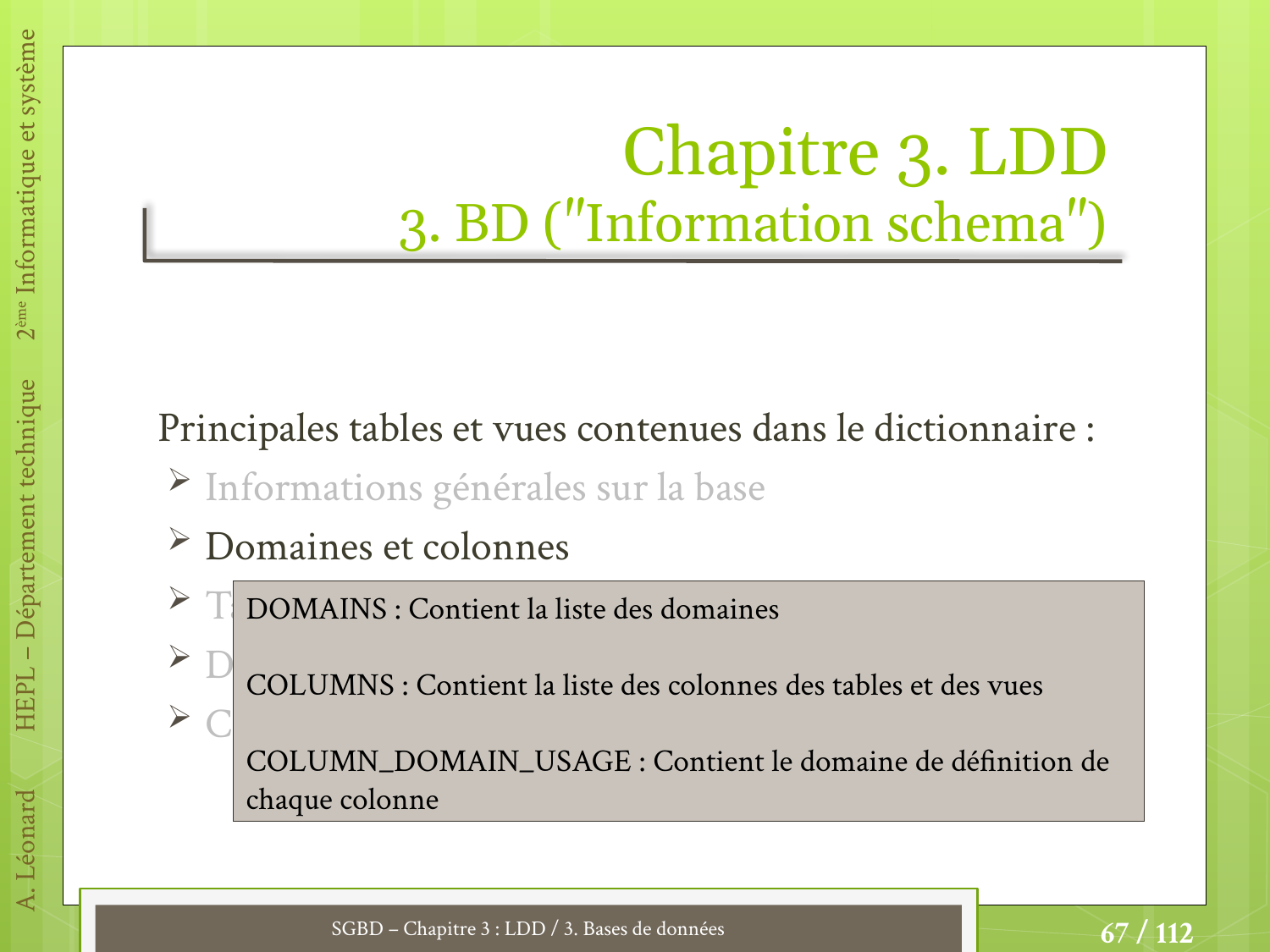

# Chapitre 3. LDD 3. BD ("Information schema")
Principales tables et vues contenues dans le dictionnaire :
Informations générales sur la base
Domaines et colonnes
Tables et vues
Droit d'accès
Contraintes
DOMAINS : Contient la liste des domaines

COLUMNS : Contient la liste des colonnes des tables et des vues

COLUMN_DOMAIN_USAGE : Contient le domaine de définition de chaque colonne
SGBD – Chapitre 3 : LDD / 3. Bases de données